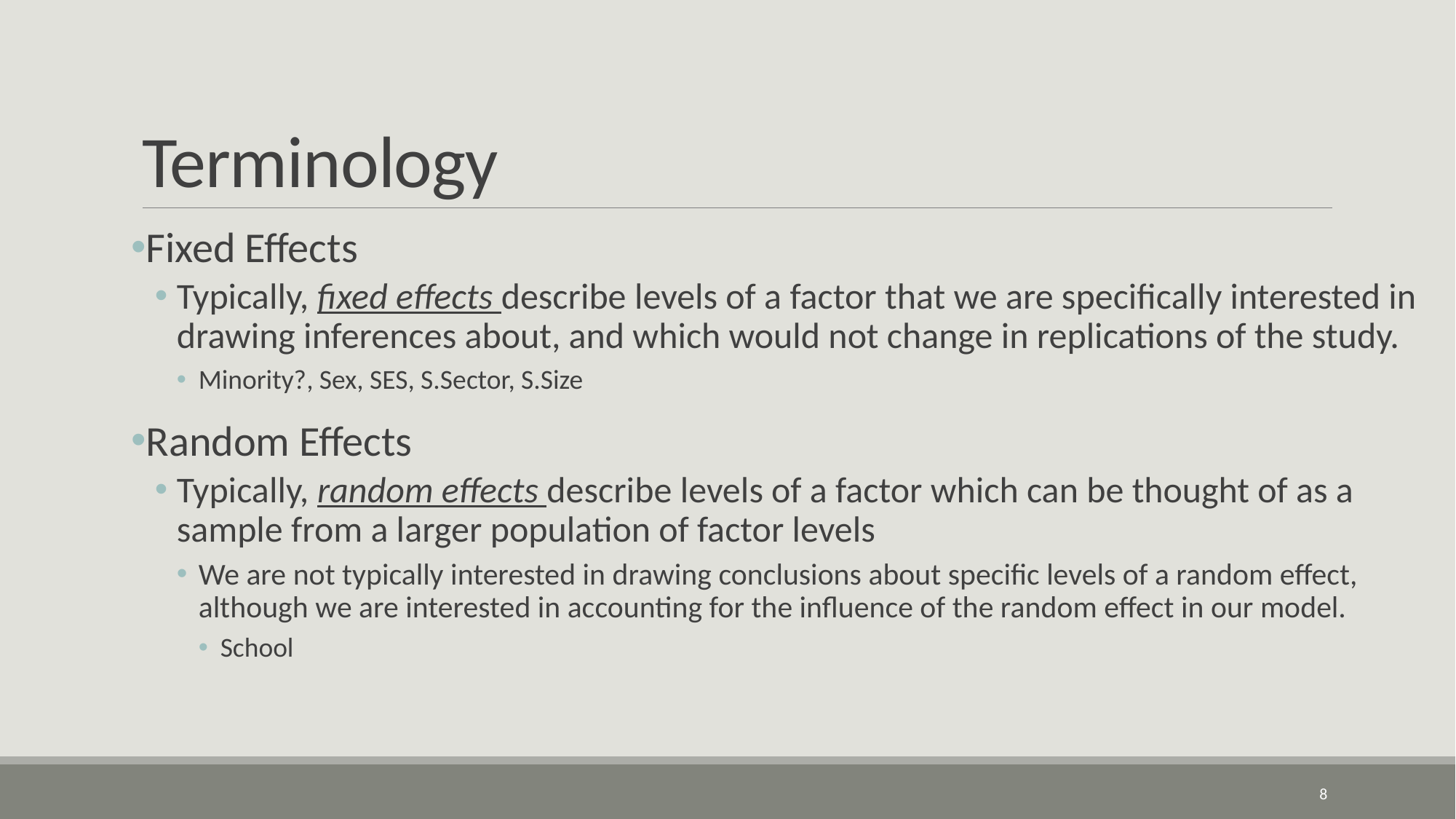

# Terminology
Fixed Effects
Typically, fixed effects describe levels of a factor that we are specifically interested in drawing inferences about, and which would not change in replications of the study.
Minority?, Sex, SES, S.Sector, S.Size
Random Effects
Typically, random effects describe levels of a factor which can be thought of as a sample from a larger population of factor levels
We are not typically interested in drawing conclusions about specific levels of a random effect, although we are interested in accounting for the influence of the random effect in our model.
School
8